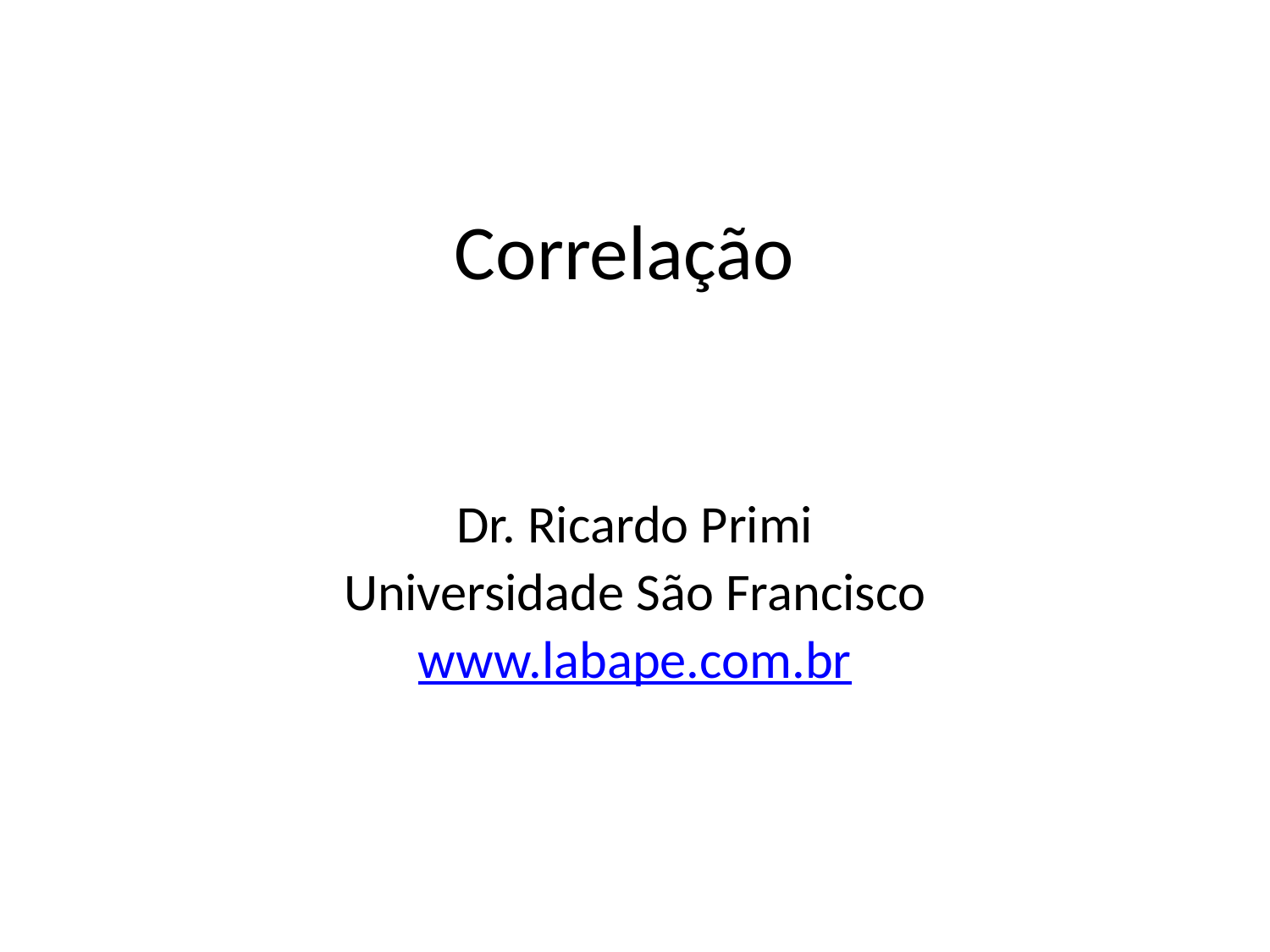

# Correlação
Dr. Ricardo Primi
Universidade São Francisco
www.labape.com.br